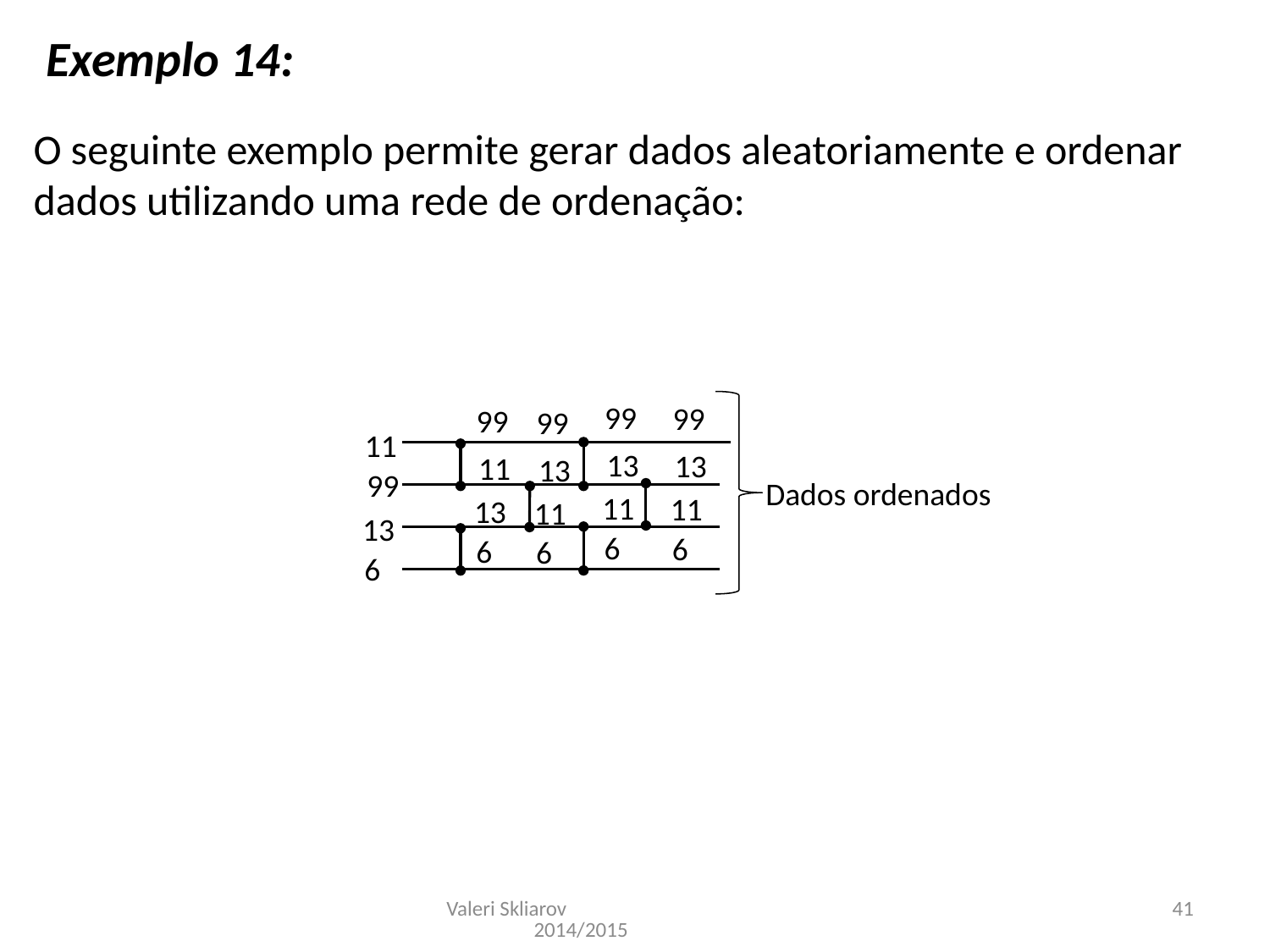

Exemplo 14:
O seguinte exemplo permite gerar dados aleatoriamente e ordenar dados utilizando uma rede de ordenação:
99

99
99
99
11
13
13
11
13
99
Dados ordenados
11
11
13
11
13
6
6
6
6
6
Valeri Skliarov                                                                      2014/2015
41